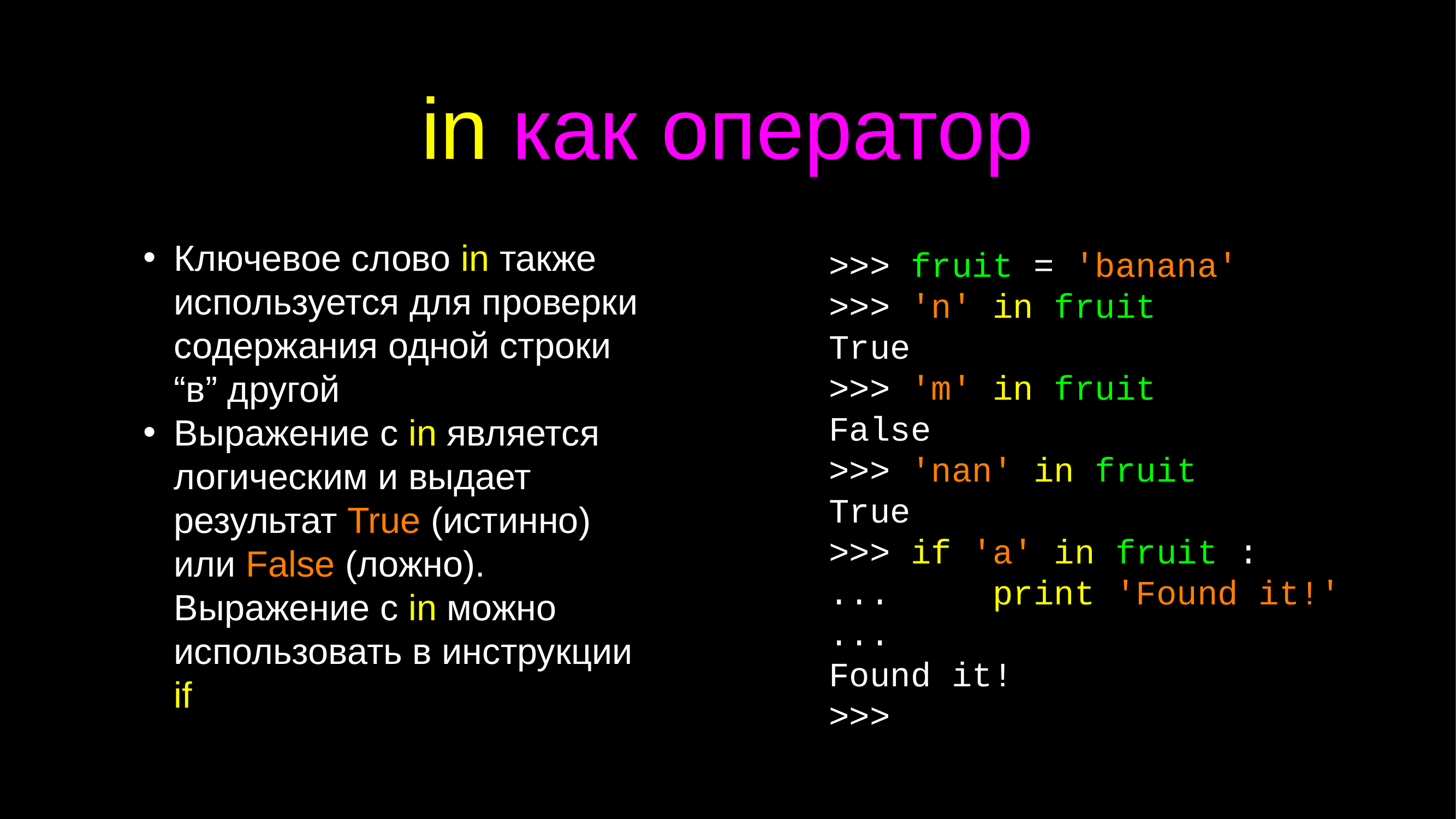

# in как оператор
>>> fruit = 'banana'
>>> 'n' in fruit
True
>>> 'm' in fruit
False
>>> 'nan' in fruit
True
>>> if 'a' in fruit :
...     print 'Found it!'
...
Found it!
>>>
Ключевое слово in также используется для проверки содержания одной строки “в” другой
Выражение с in является логическим и выдает результат True (истинно) или False (ложно). Выражение с in можно использовать в инструкции if